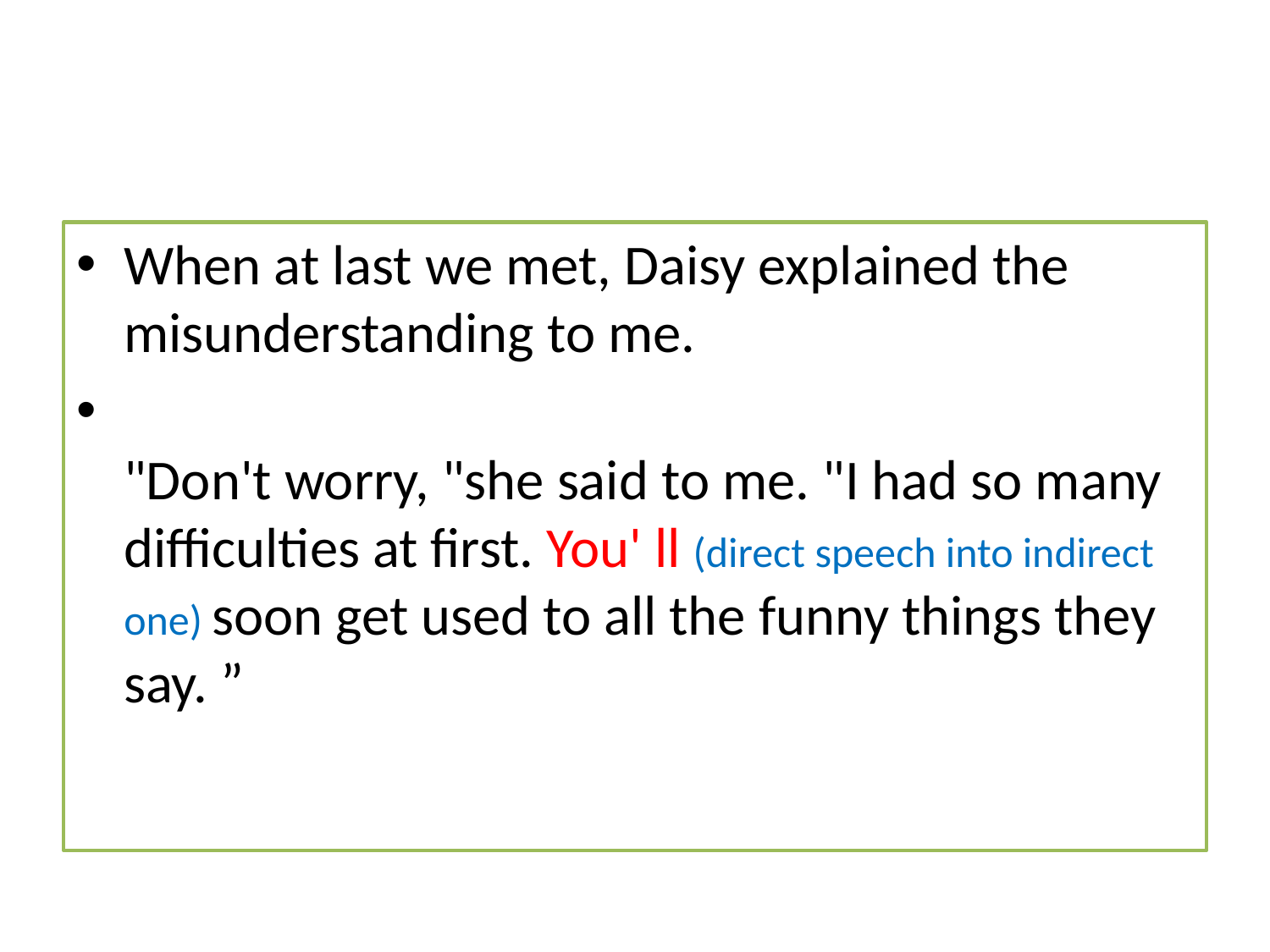

When at last we met, Daisy explained the misunderstanding to me.
"Don't worry, "she said to me. "I had so many difficulties at first. You' ll (direct speech into indirect one) soon get used to all the funny things they say. ”